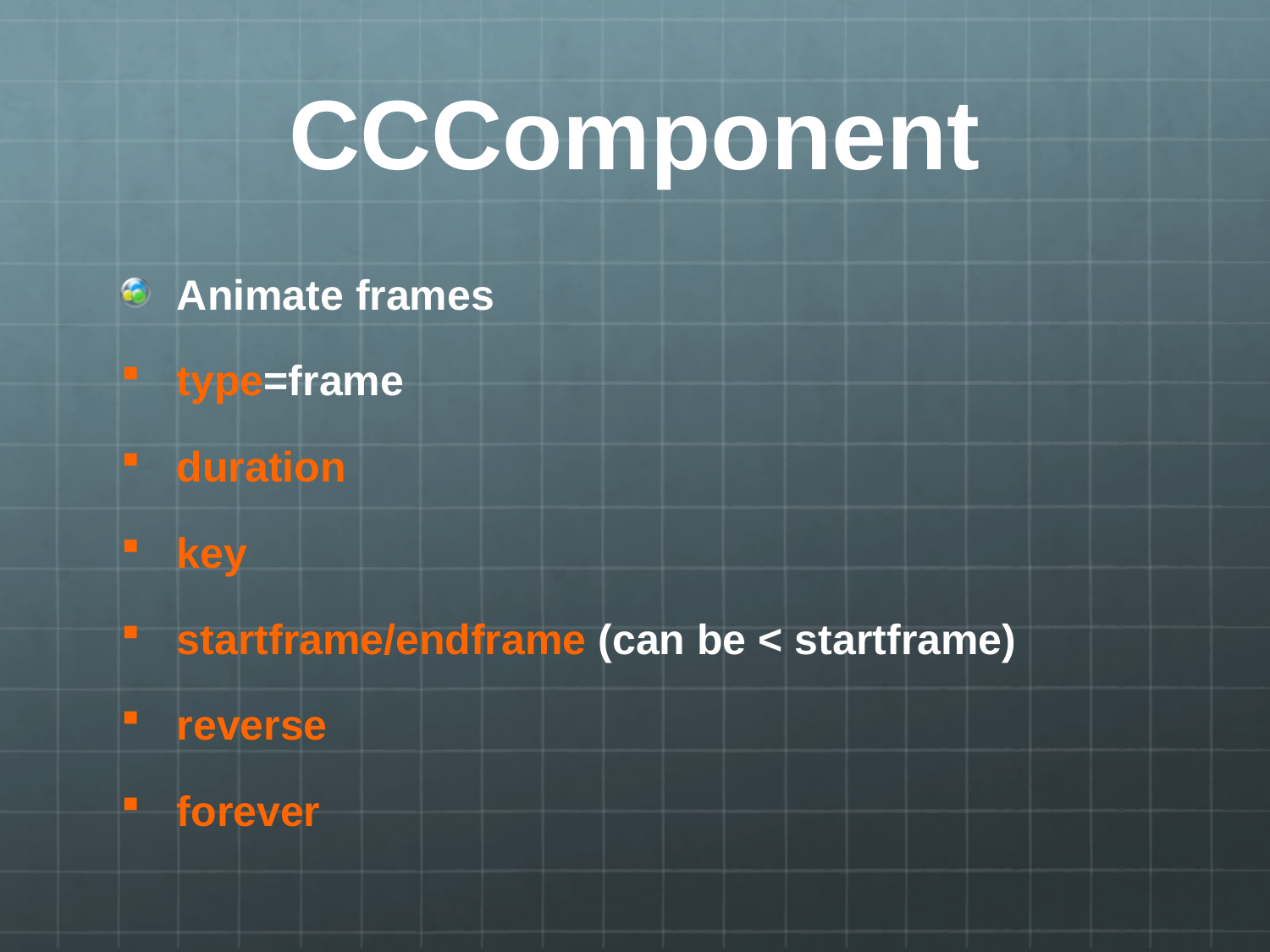

# CCComponent
Animate frames
type=frame
duration
key
startframe/endframe (can be < startframe)
reverse
forever